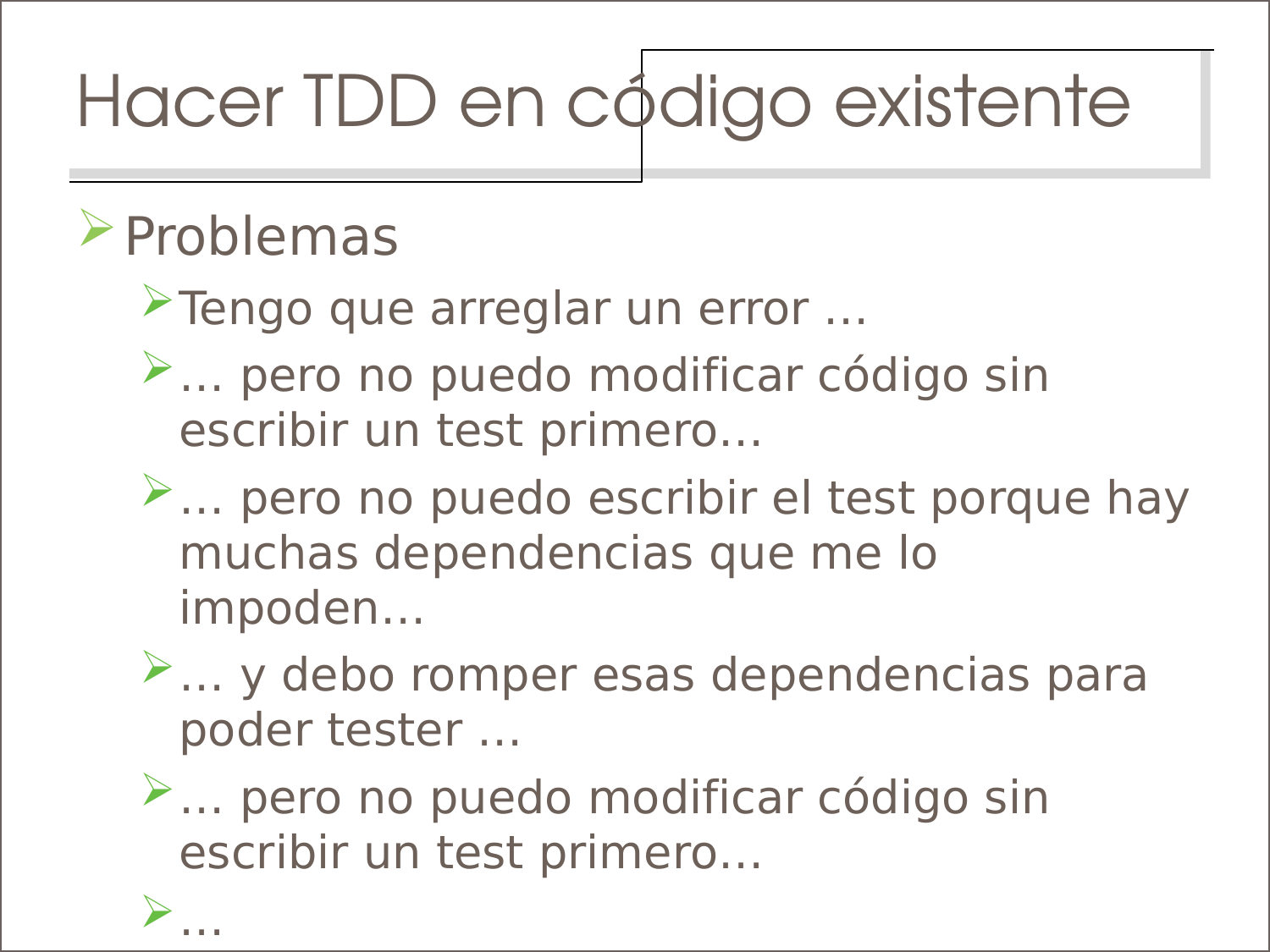

Hacer TDD en código existente

Problemas
Tengo que arreglar un error …
… pero no puedo modificar código sin escribir un test primero…
… pero no puedo escribir el test porque hay muchas dependencias que me lo impoden…
… y debo romper esas dependencias para poder tester …
… pero no puedo modificar código sin escribir un test primero…
…